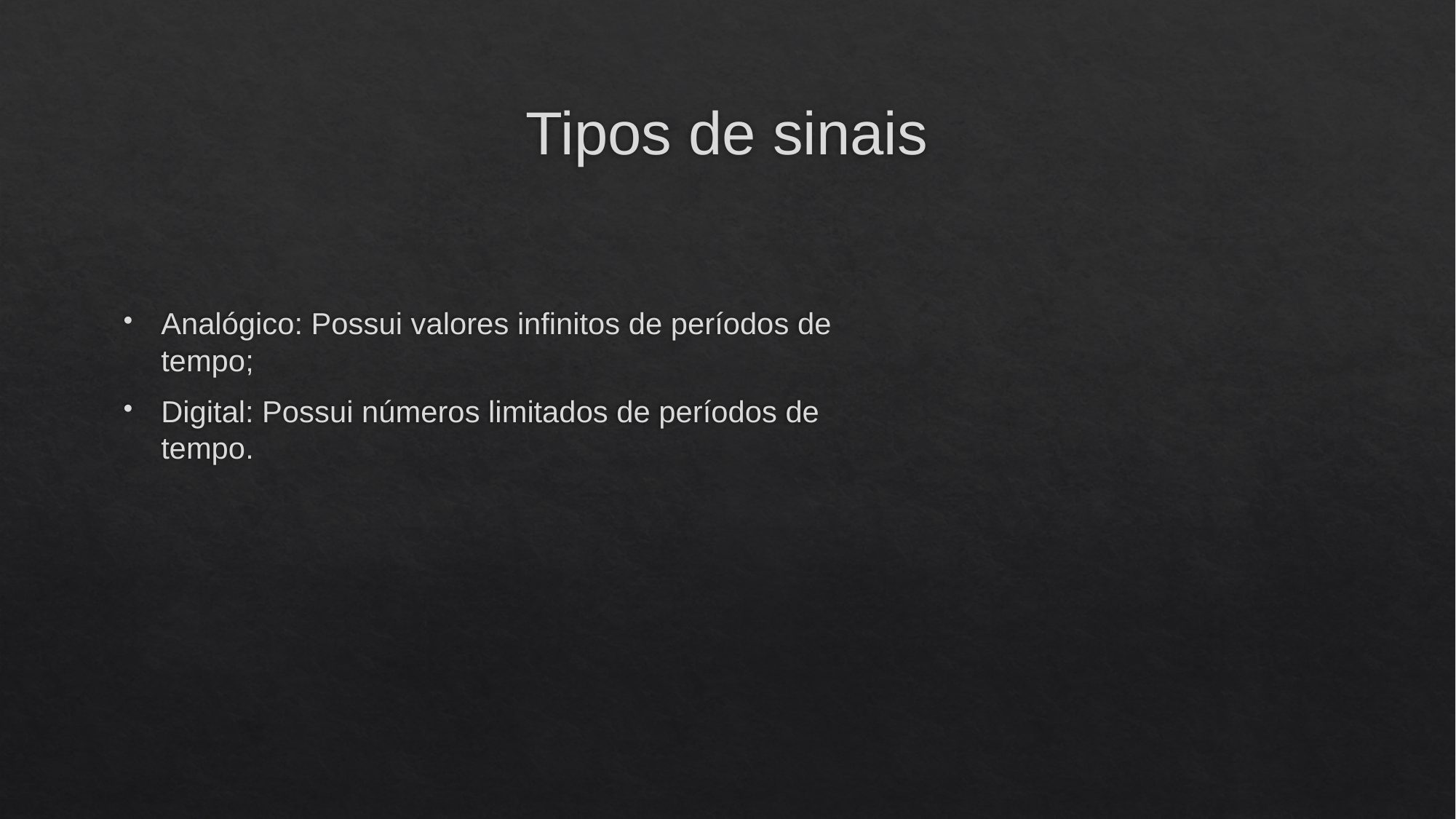

# Tipos de sinais
Analógico: Possui valores infinitos de períodos de tempo;
Digital: Possui números limitados de períodos de tempo.